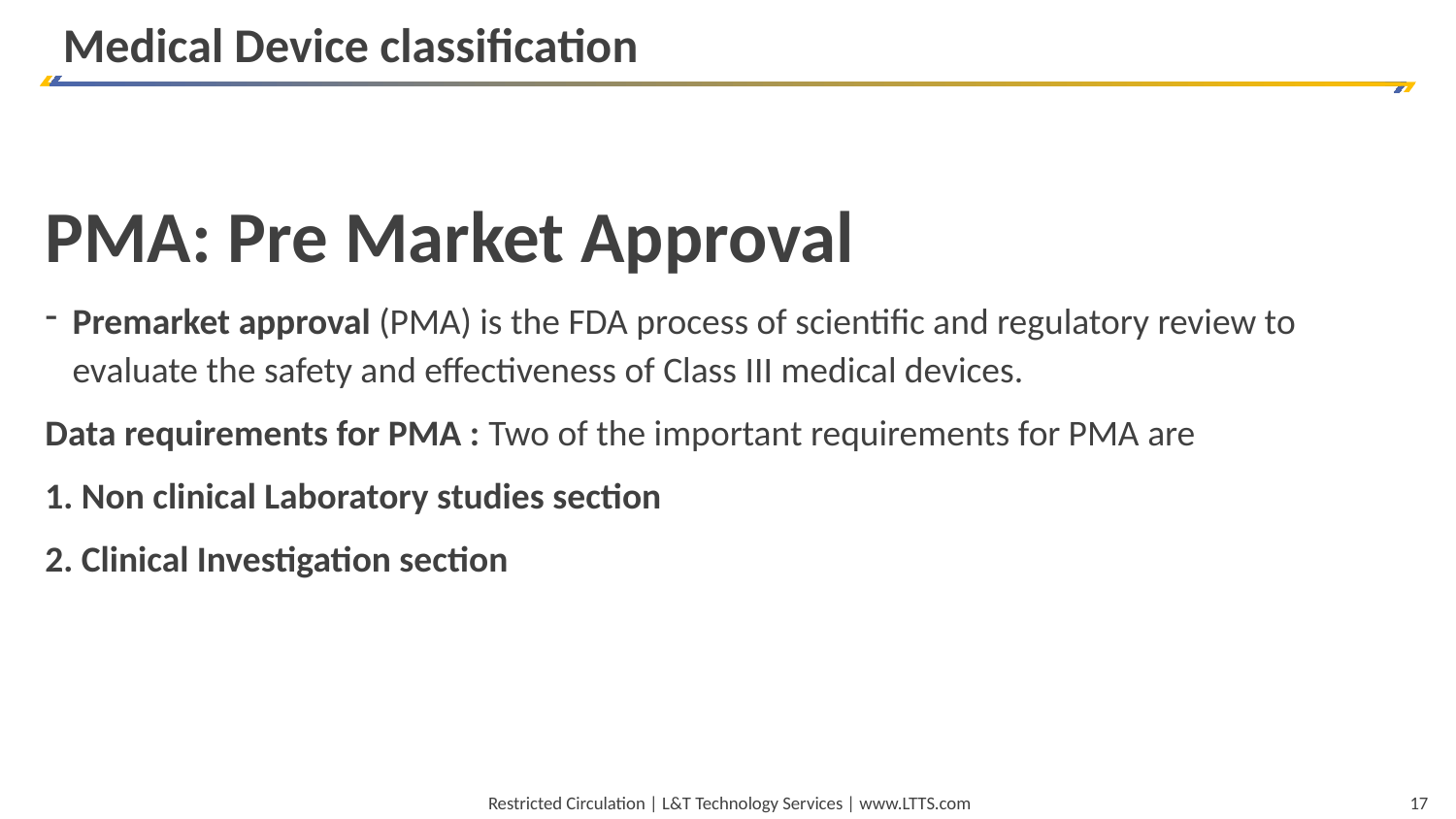

Medical Device classification

PMA: Pre Market Approval
Premarket approval (PMA) is the FDA process of scientific and regulatory review to evaluate the safety and effectiveness of Class III medical devices.
Data requirements for PMA : Two of the important requirements for PMA are
1. Non clinical Laboratory studies section
2. Clinical Investigation section